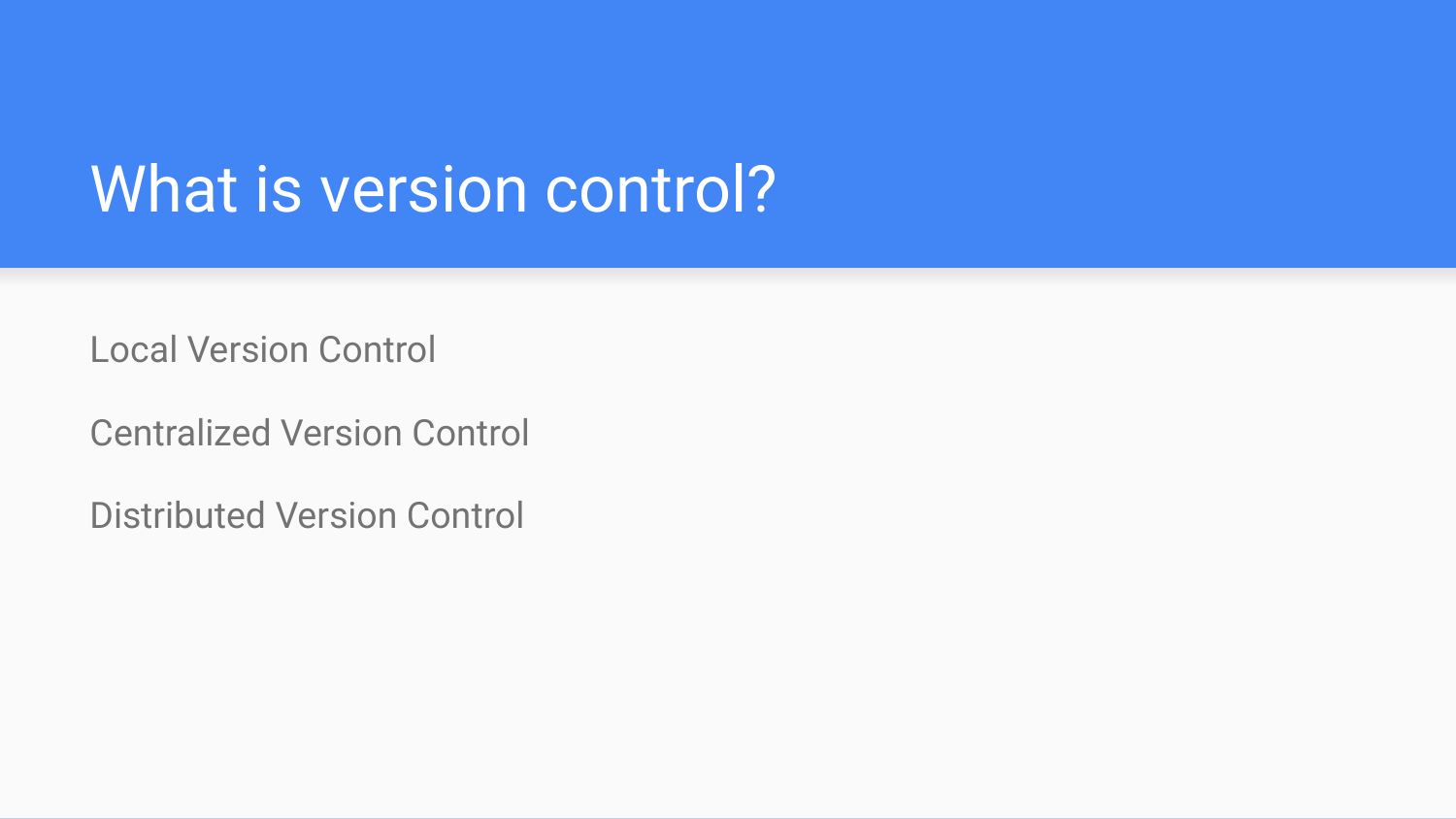

# What is version control?
Local Version Control
Centralized Version Control
Distributed Version Control